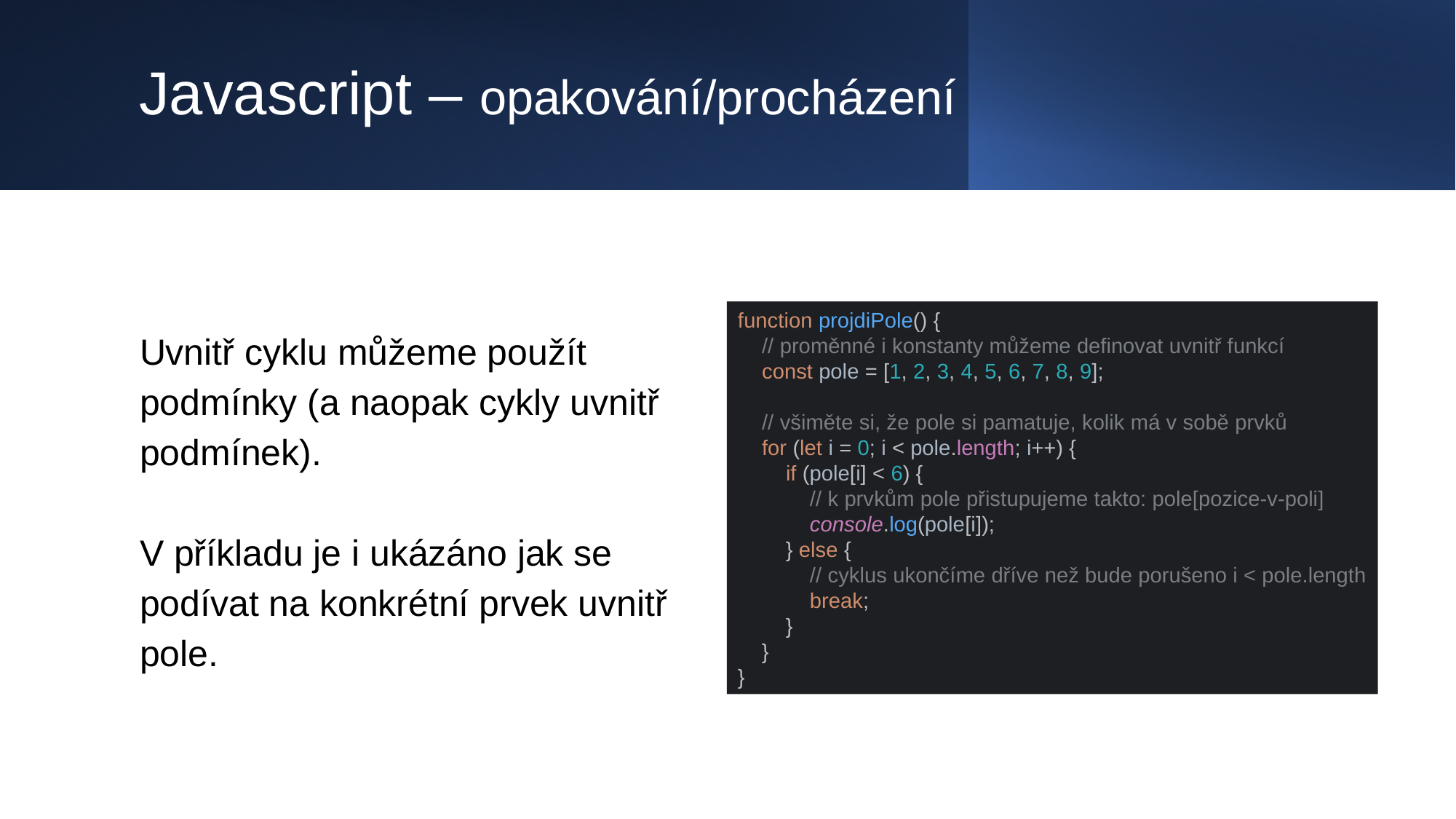

# Javascript – opakování/procházení
Uvnitř cyklu můžeme použít podmínky (a naopak cykly uvnitř podmínek).

V příkladu je i ukázáno jak se podívat na konkrétní prvek uvnitř pole.
function projdiPole() {
    // proměnné i konstanty můžeme definovat uvnitř funkcí
    const pole = [1, 2, 3, 4, 5, 6, 7, 8, 9];
    // všiměte si, že pole si pamatuje, kolik má v sobě prvků
    for (let i = 0; i < pole.length; i++) {
        if (pole[i] < 6) {
            // k prvkům pole přistupujeme takto: pole[pozice-v-poli]
            console.log(pole[i]);
        } else {
            // cyklus ukončíme dříve než bude porušeno i < pole.length
            break;
        }
    }
}